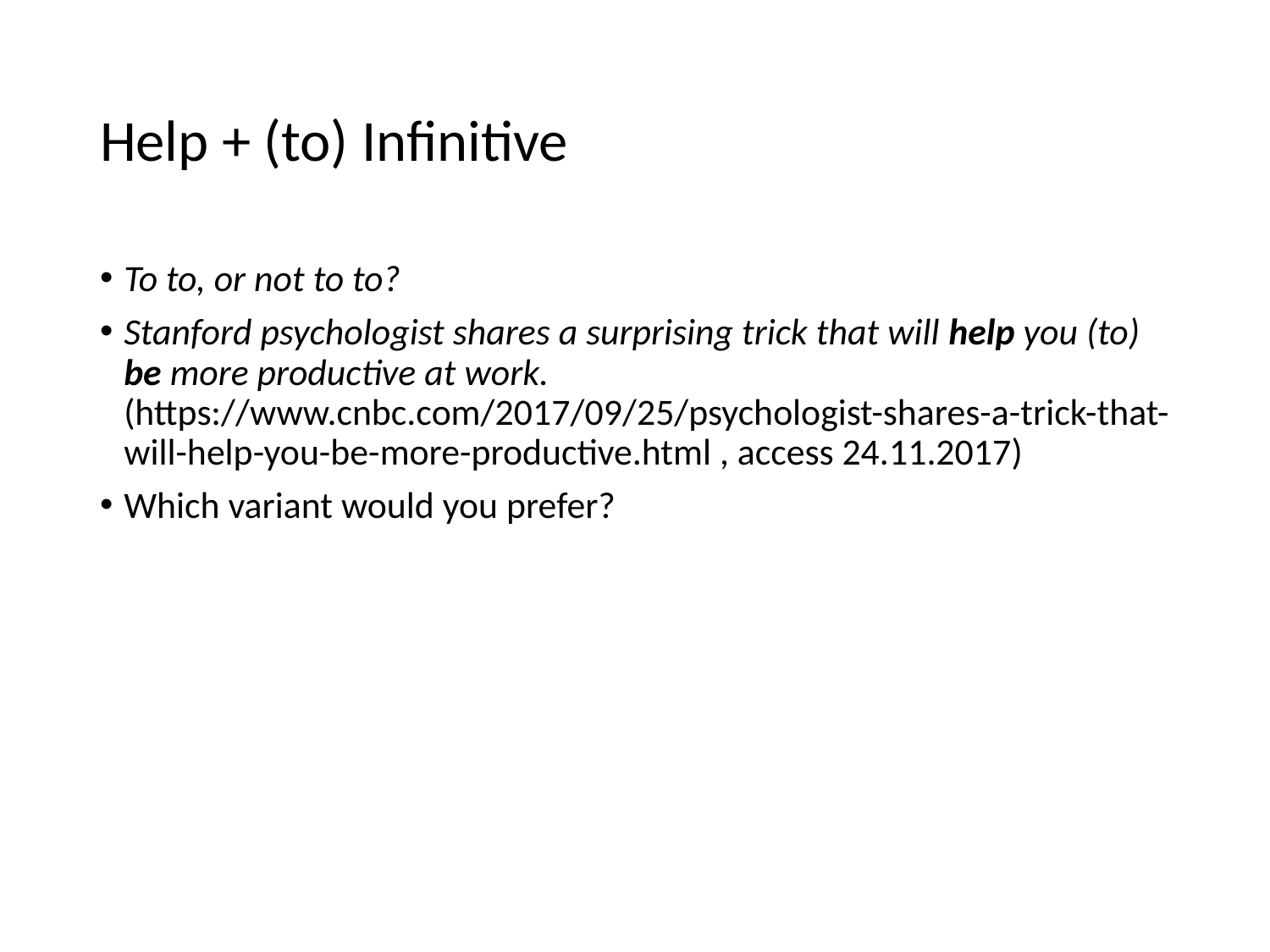

# Help + (to) Infinitive
To to, or not to to?
Stanford psychologist shares a surprising trick that will help you (to) be more productive at work. (https://www.cnbc.com/2017/09/25/psychologist-shares-a-trick-that-will-help-you-be-more-productive.html , access 24.11.2017)
Which variant would you prefer?